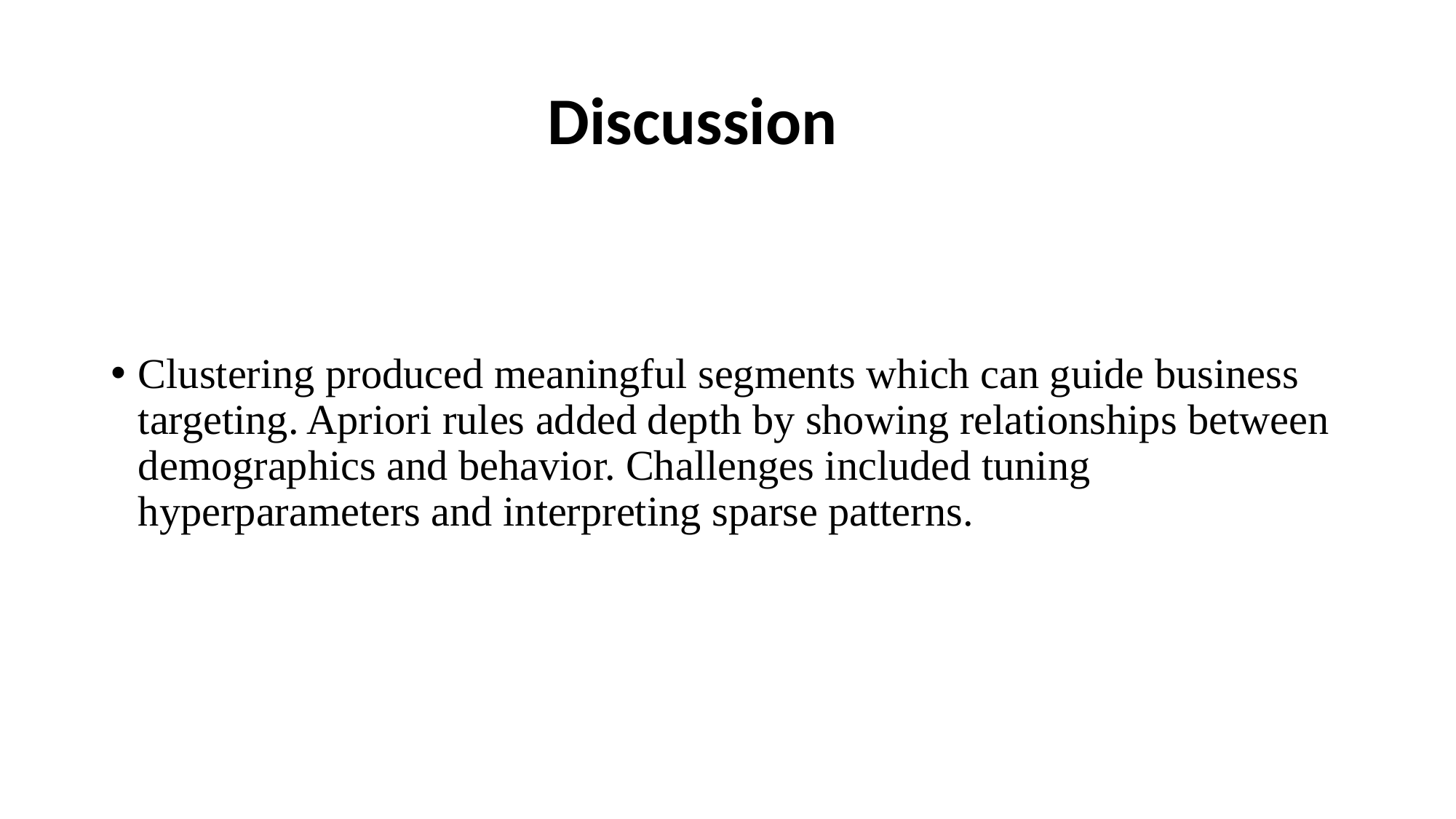

# Discussion
Clustering produced meaningful segments which can guide business targeting. Apriori rules added depth by showing relationships between demographics and behavior. Challenges included tuning hyperparameters and interpreting sparse patterns.